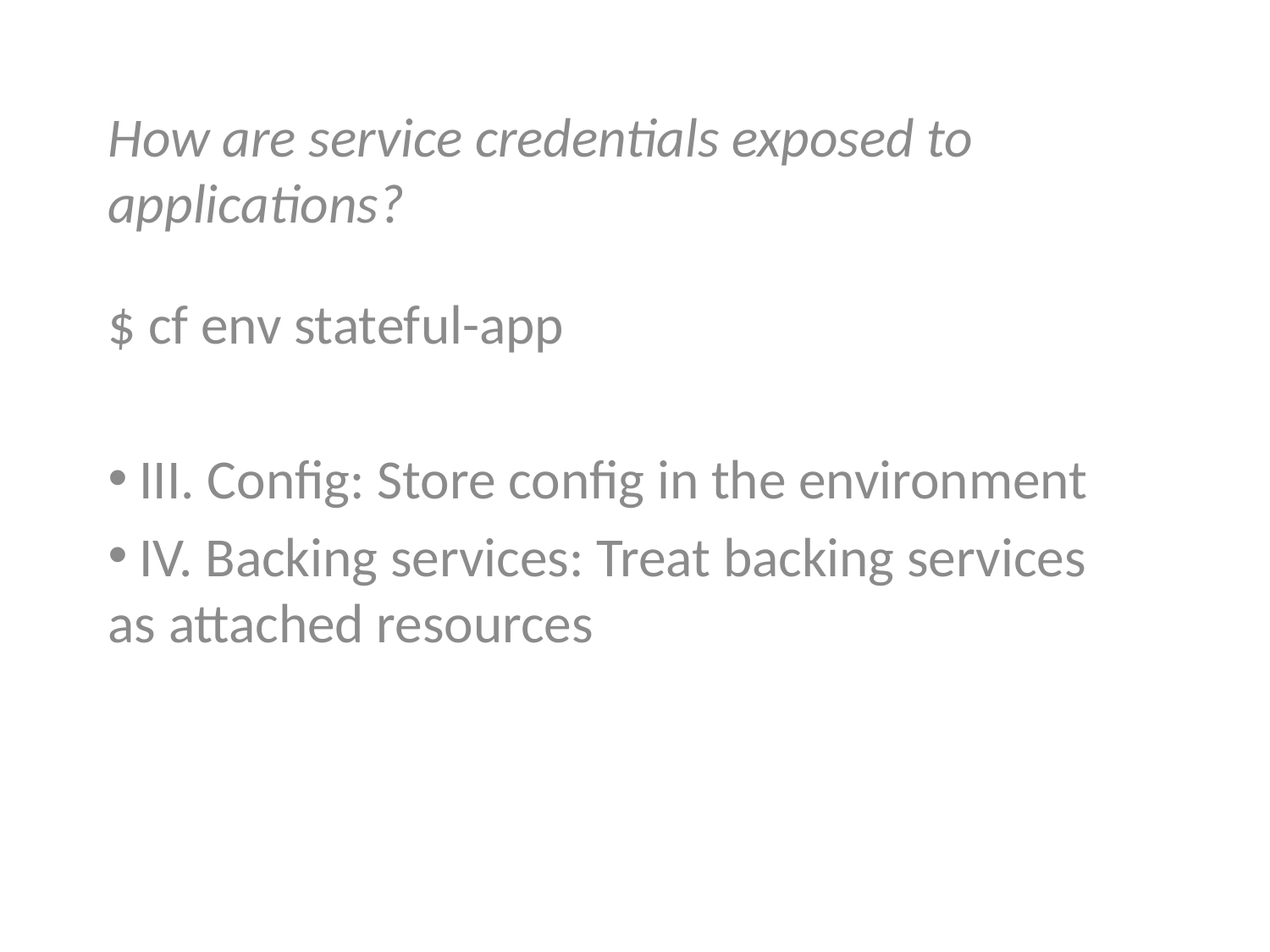

How are service credentials exposed to applications?

$ cf env stateful-app

 III. Config: Store config in the environment
 IV. Backing services: Treat backing services as attached resources